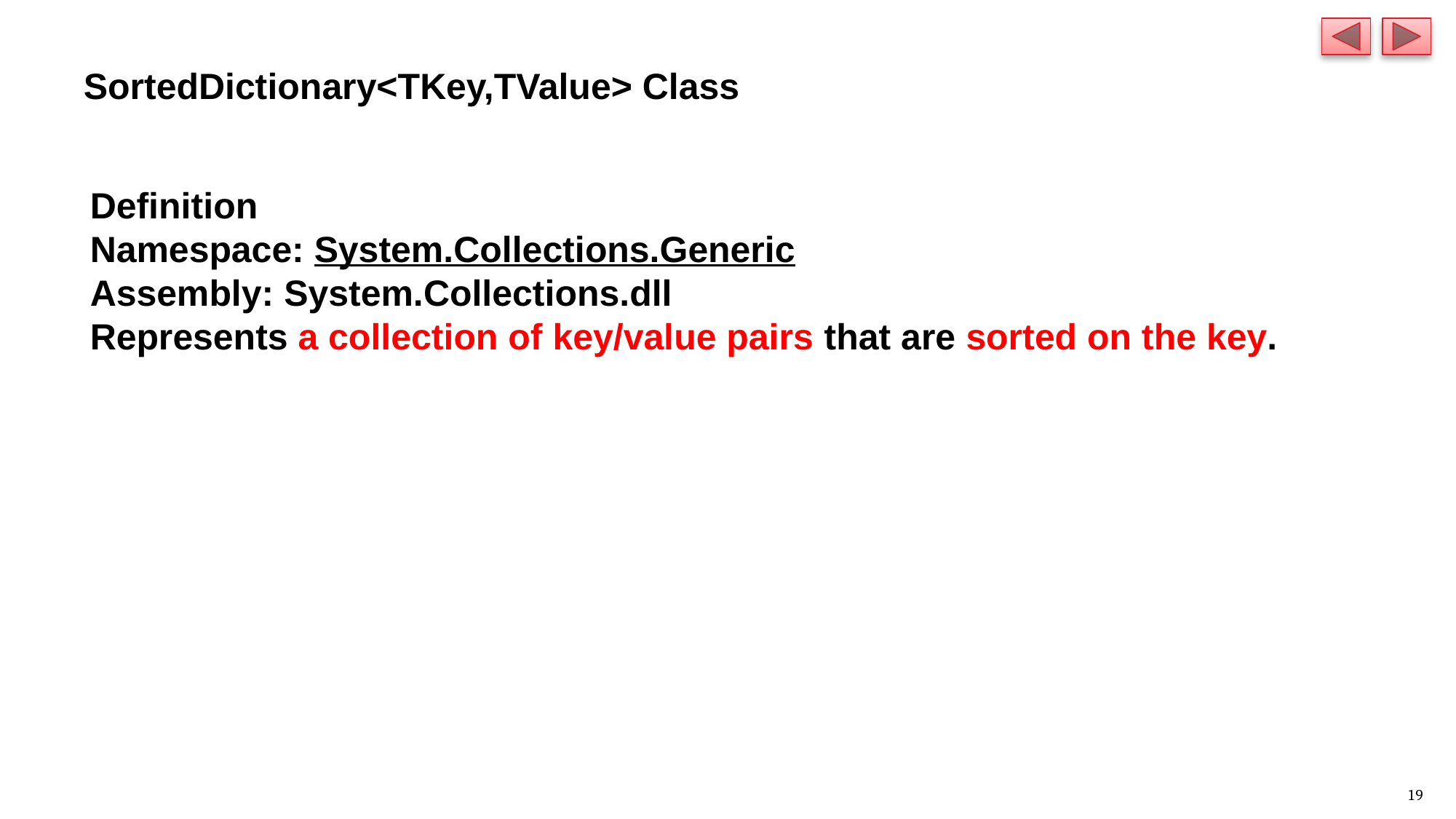

# SortedDictionary<TKey,TValue> Class

Definition
Namespace: System.Collections.Generic
Assembly: System.Collections.dll
Represents a collection of key/value pairs that are sorted on the key.
19